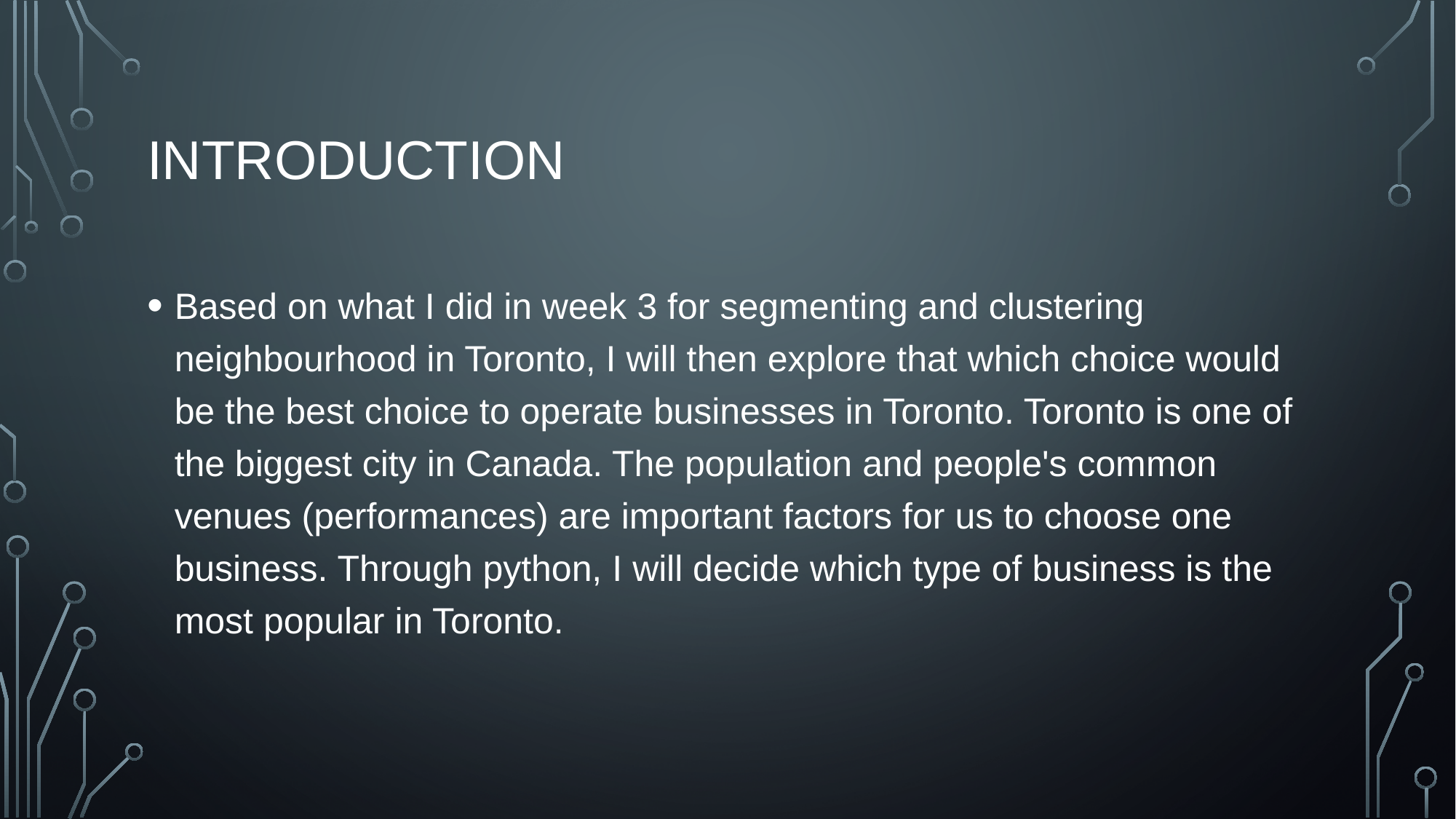

# Introduction
Based on what I did in week 3 for segmenting and clustering neighbourhood in Toronto, I will then explore that which choice would be the best choice to operate businesses in Toronto. Toronto is one of the biggest city in Canada. The population and people's common venues (performances) are important factors for us to choose one business. Through python, I will decide which type of business is the most popular in Toronto.